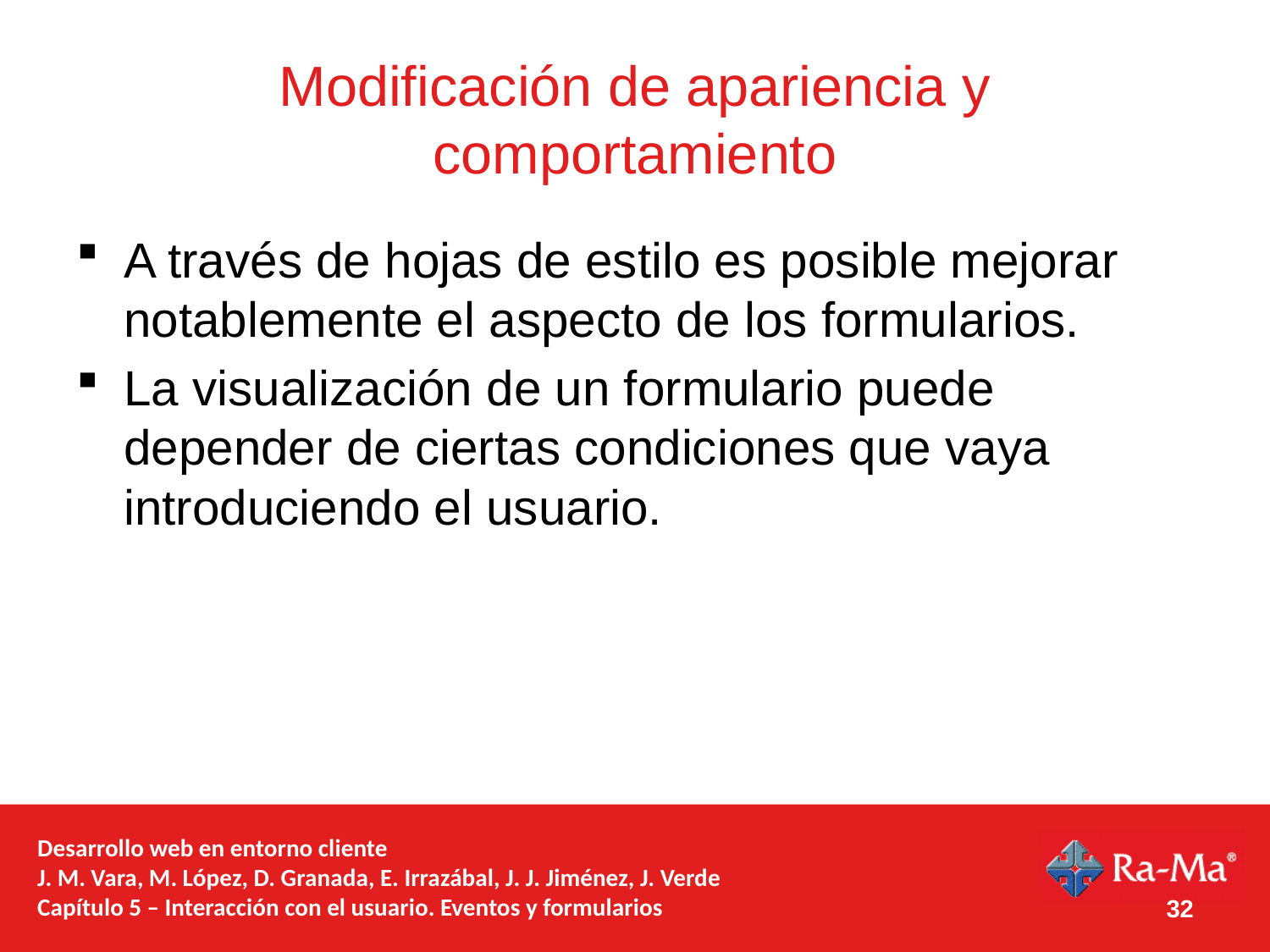

# Modificación de apariencia y comportamiento
A través de hojas de estilo es posible mejorar notablemente el aspecto de los formularios.
La visualización de un formulario puede depender de ciertas condiciones que vaya introduciendo el usuario.
Desarrollo web en entorno cliente
J. M. Vara, M. López, D. Granada, E. Irrazábal, J. J. Jiménez, J. Verde
Capítulo 5 – Interacción con el usuario. Eventos y formularios
32